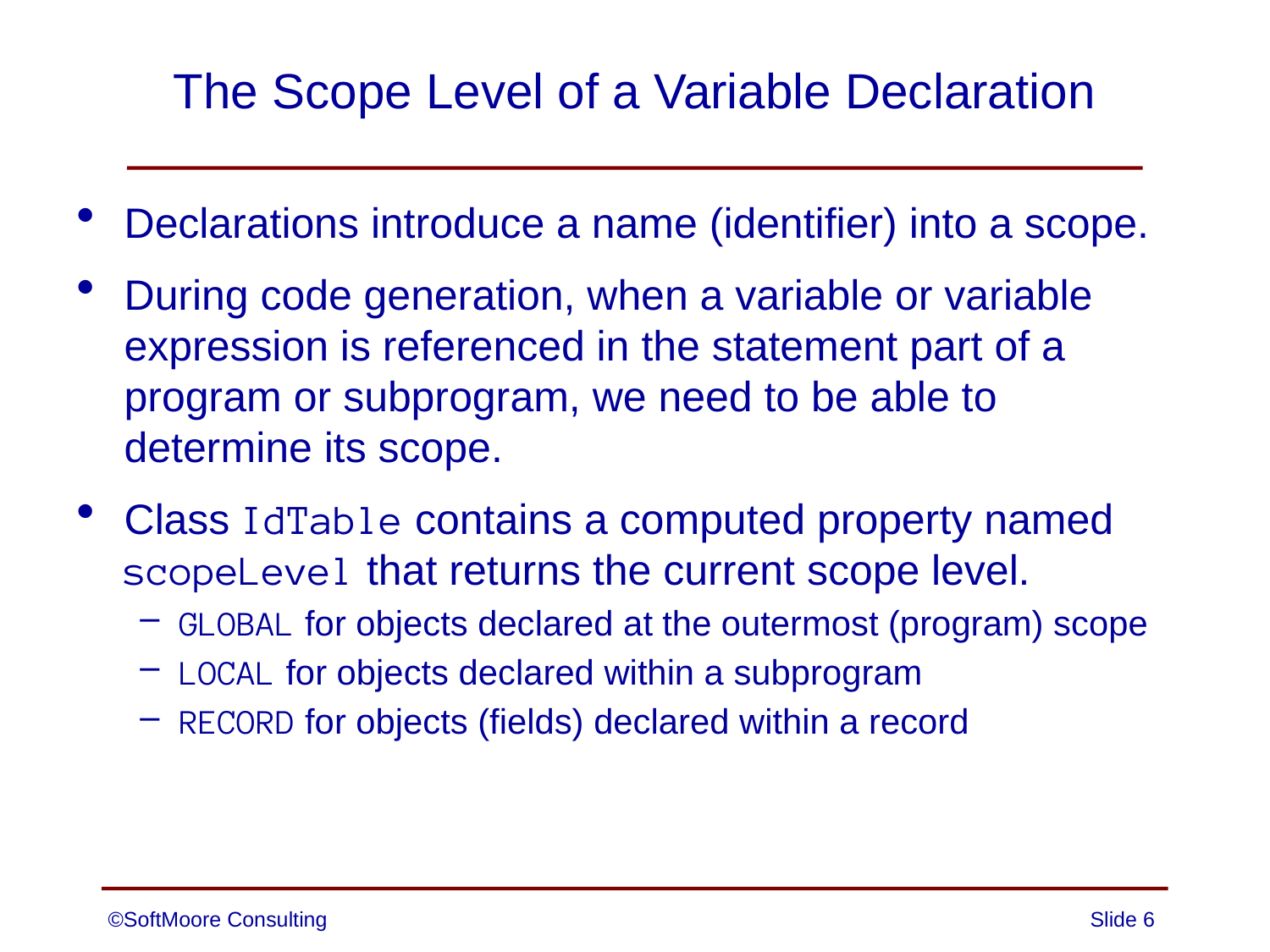

# The Scope Level of a Variable Declaration
Declarations introduce a name (identifier) into a scope.
During code generation, when a variable or variable expression is referenced in the statement part of a program or subprogram, we need to be able to determine its scope.
Class IdTable contains a computed property named scopeLevel that returns the current scope level.
GLOBAL for objects declared at the outermost (program) scope
LOCAL for objects declared within a subprogram
RECORD for objects (fields) declared within a record
©SoftMoore Consulting
Slide 6